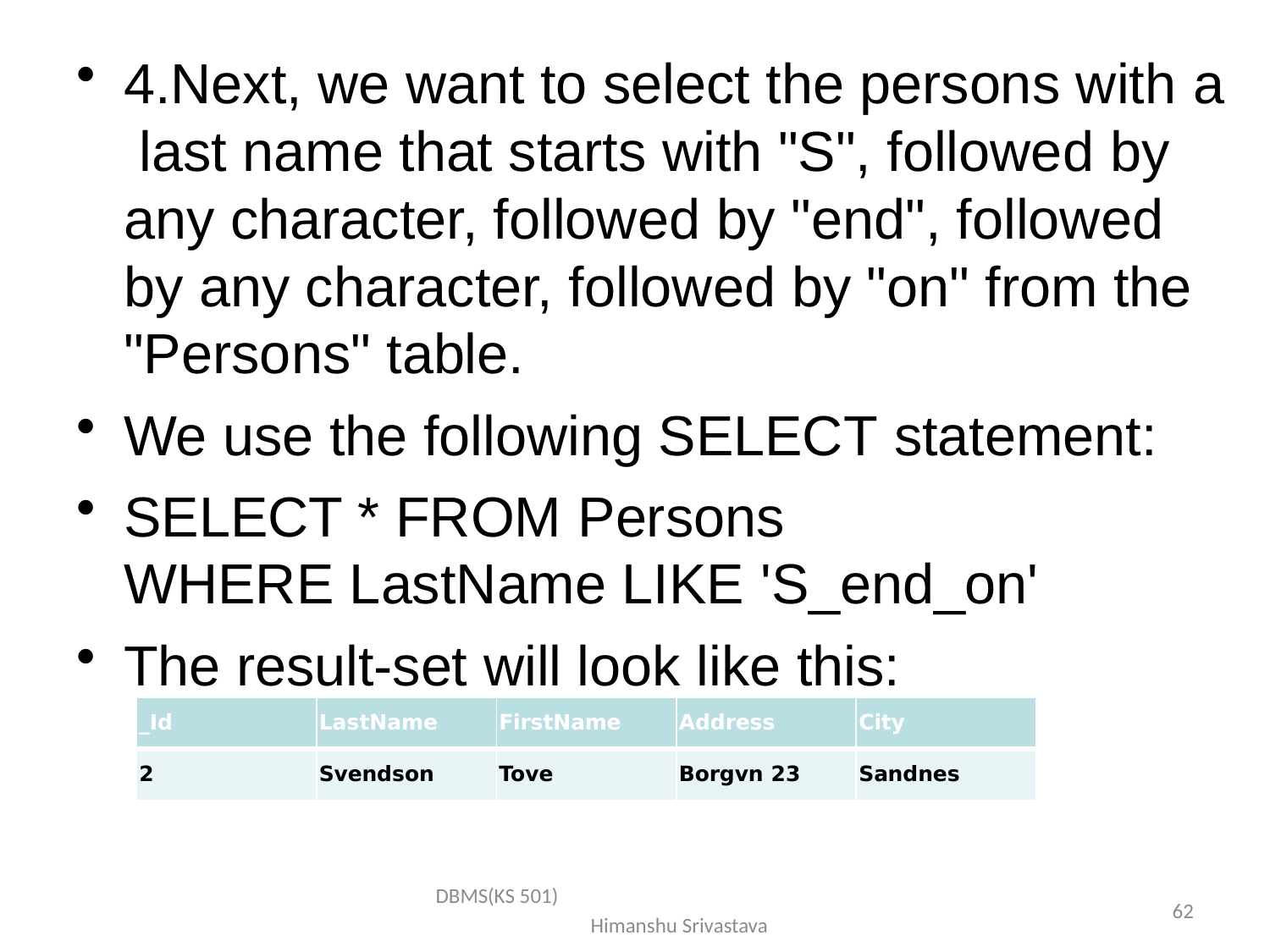

4.Next, we want to select the persons with a  last name that starts with "S", followed by  any character, followed by "end", followed  by any character, followed by "on" from the  "Persons" table.
We use the following SELECT statement:
SELECT * FROM Persons
WHERE LastName LIKE 'S_end_on'
The result-set will look like this:
| \_Id | LastName | FirstName | Address | City |
| --- | --- | --- | --- | --- |
| 2 | Svendson | Tove | Borgvn 23 | Sandnes |
DBMS(KS 501)                                                                            Himanshu Srivastava
62